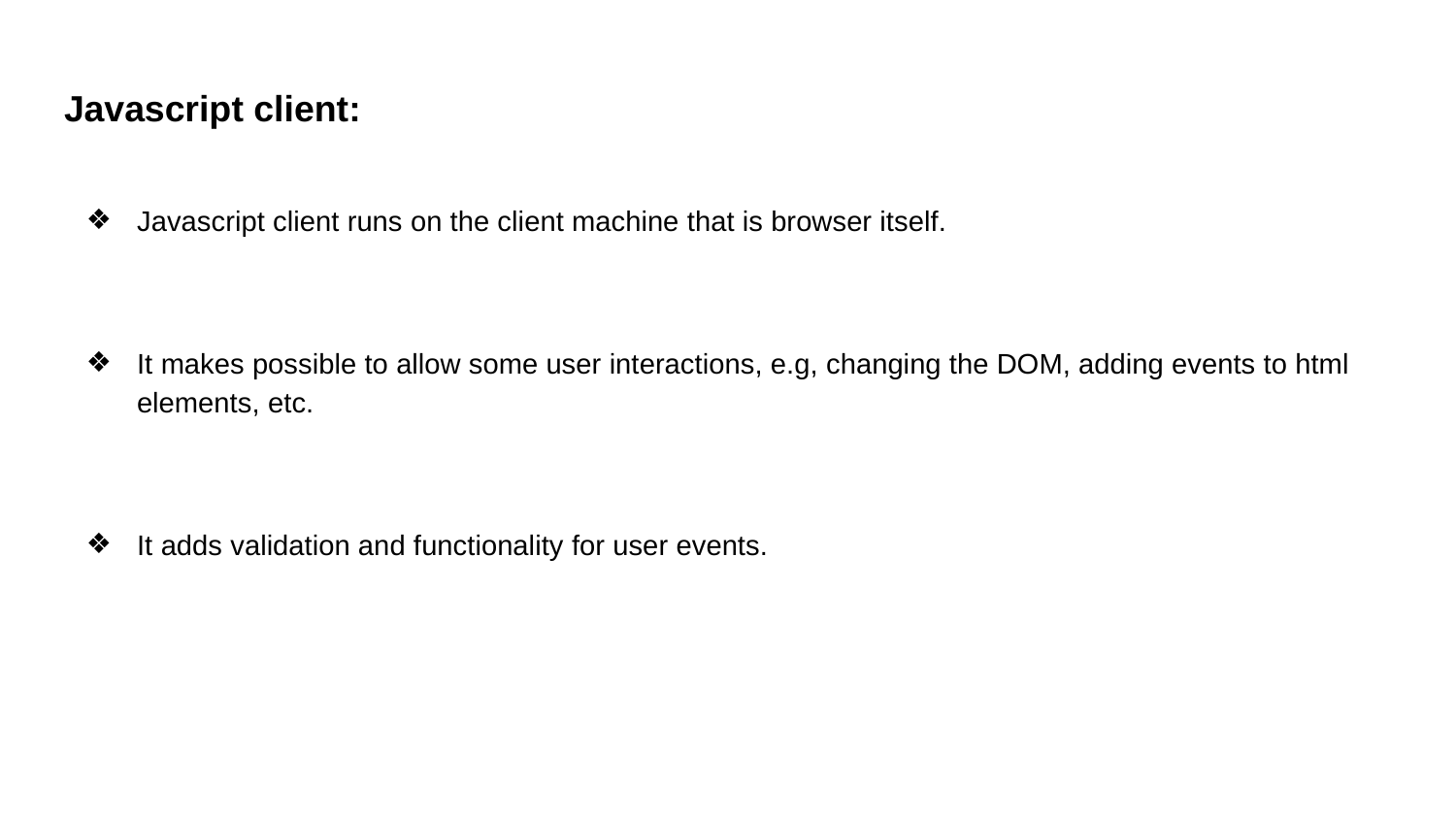

# Javascript client:
Javascript client runs on the client machine that is browser itself.

It makes possible to allow some user interactions, e.g, changing the DOM, adding events to html elements, etc.

It adds validation and functionality for user events.